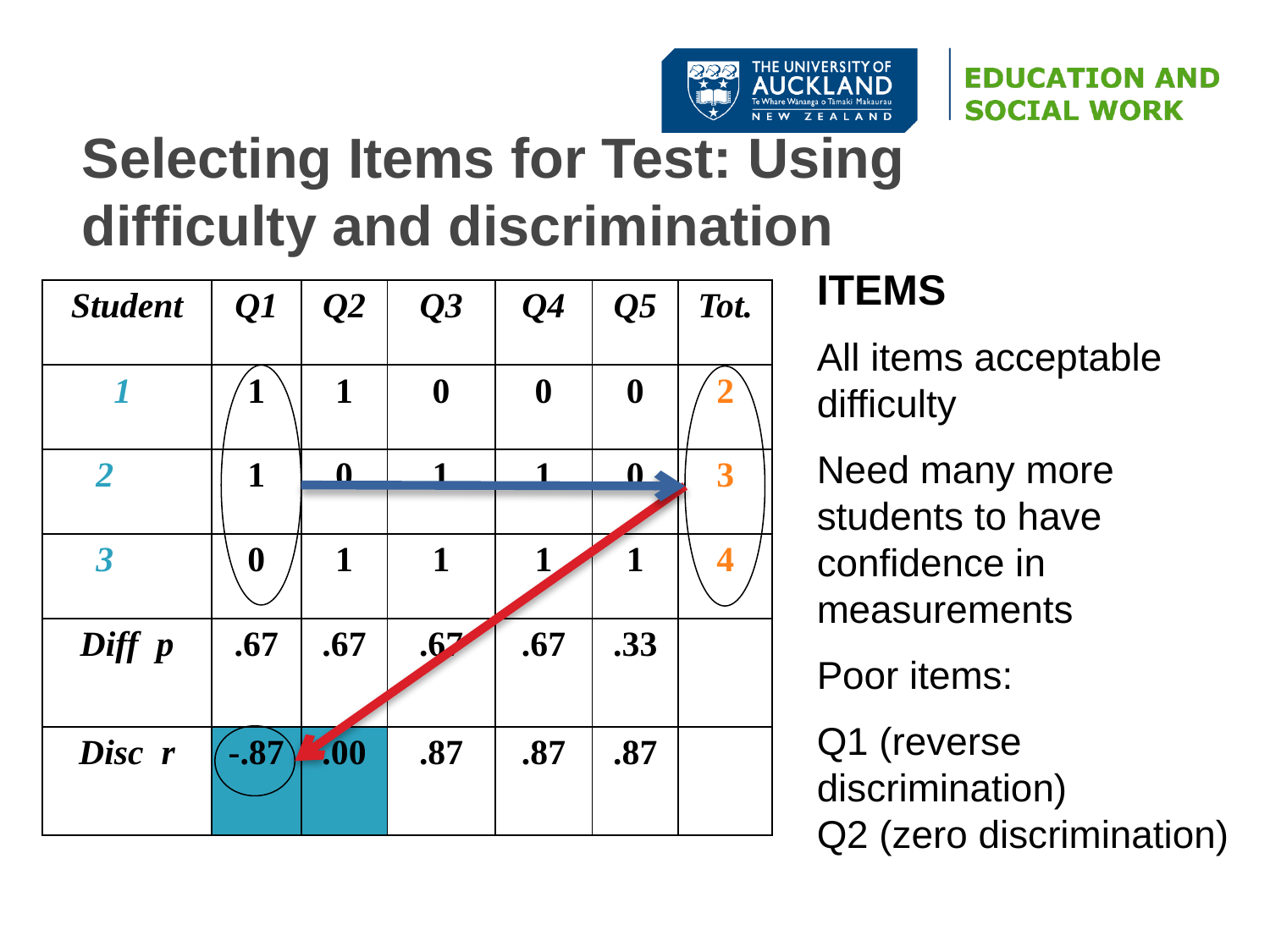

# Selecting Items for Test: Using difficulty and discrimination
ITEMS
All items acceptable difficulty
Need many more students to have confidence in measurements
Poor items:
Q1 (reverse discrimination)
Q2 (zero discrimination)
| Student | Q1 | Q2 | Q3 | Q4 | Q5 | Tot. |
| --- | --- | --- | --- | --- | --- | --- |
| 1 | 1 | 1 | 0 | 0 | 0 | 2 |
| 2 | 1 | 0 | 1 | 1 | 0 | 3 |
| 3 | 0 | 1 | 1 | 1 | 1 | 4 |
| Diff p | .67 | .67 | .67 | .67 | .33 |  |
| Disc r | -.87 | .00 | .87 | .87 | .87 |  |